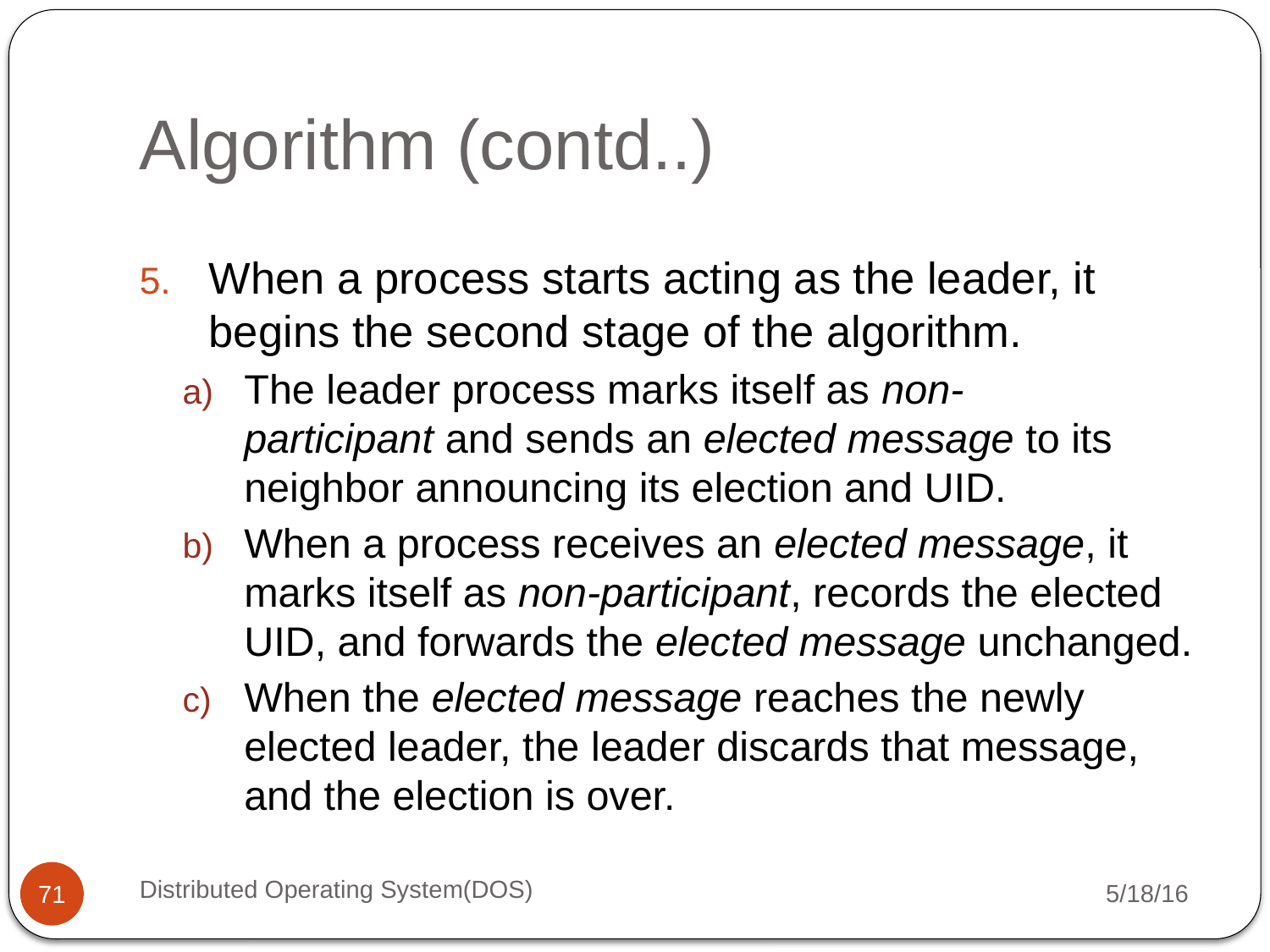

# Algorithm (contd..)
When a process starts acting as the leader, it begins the second stage of the algorithm.
The leader process marks itself as non-participant and sends an elected message to its neighbor announcing its election and UID.
When a process receives an elected message, it marks itself as non-participant, records the elected UID, and forwards the elected message unchanged.
When the elected message reaches the newly elected leader, the leader discards that message, and the election is over.

Distributed Operating System(DOS)
5/18/16
71